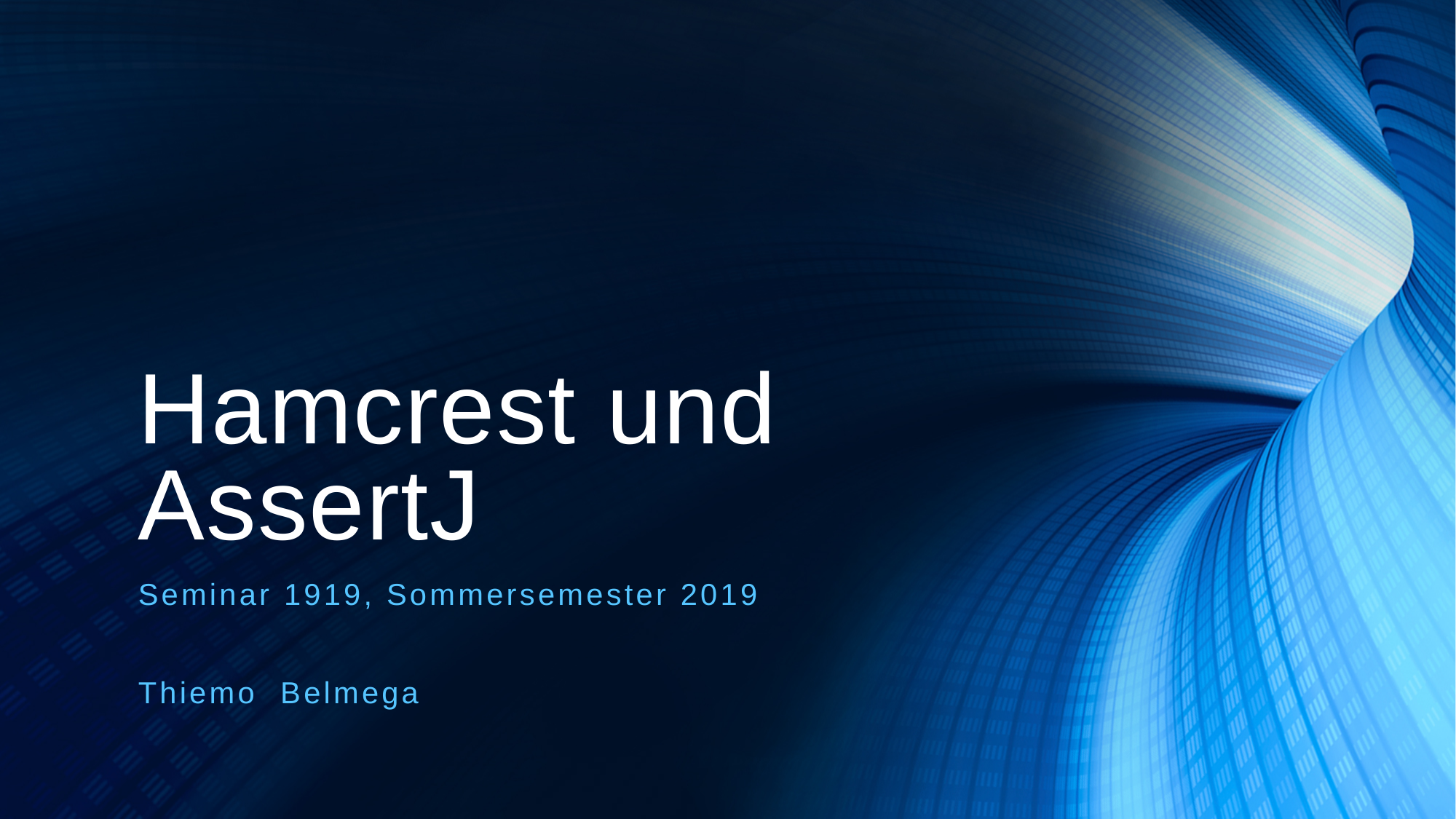

# Hamcrest und AssertJ
Seminar 1919, Sommersemester 2019

Thiemo  Belmega